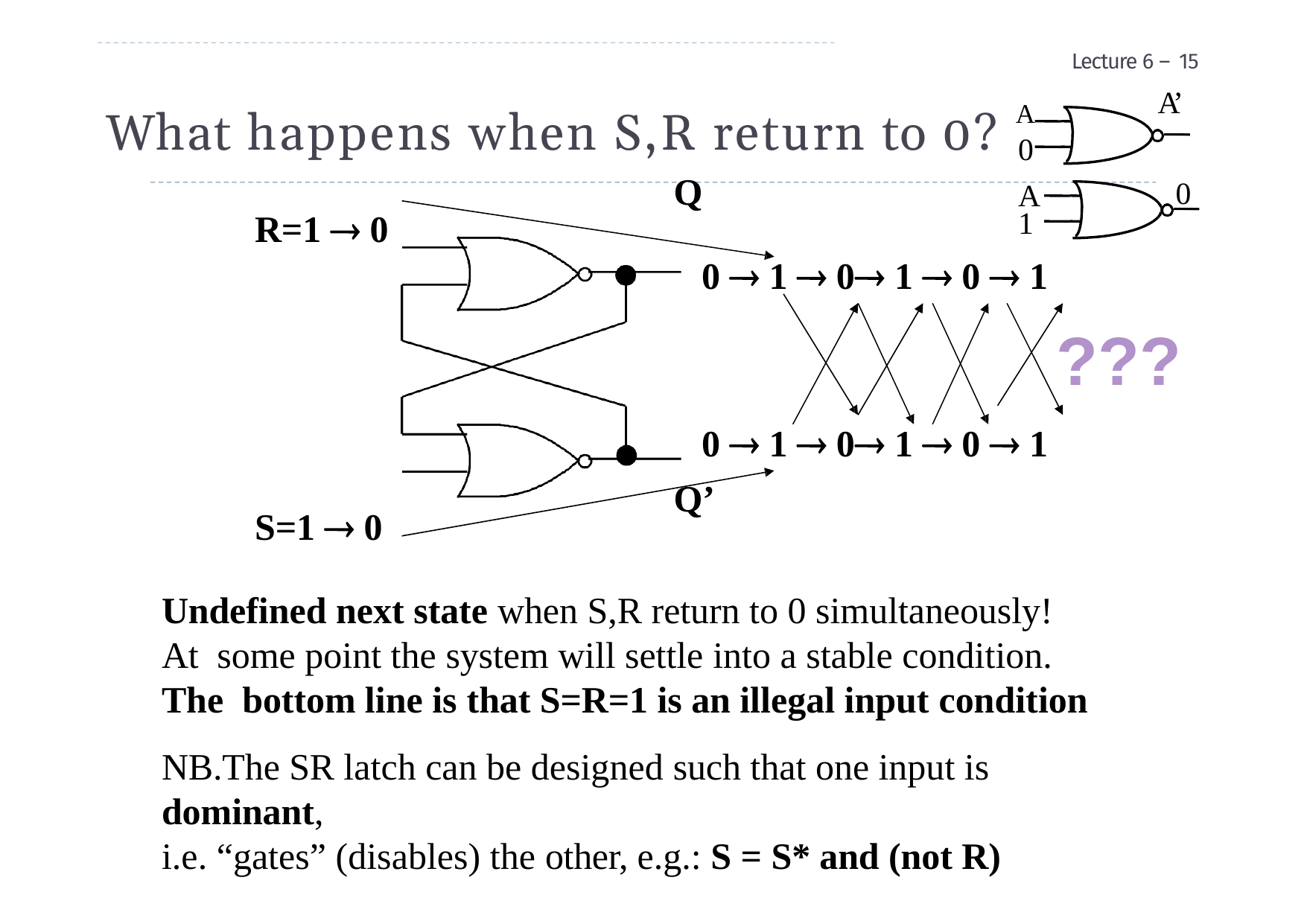

Lecture 6 – 15
A’
What happens when S,R return to 0? A

0
A

Q
0

1

R=1 → 0

0 → 1 → 0→ 1 → 0 → 1
???
0 → 1 → 0→ 1 → 0 → 1
Q’

S=1 → 0
Undefined next state when S,R return to 0 simultaneously!	At  some point the system will settle into a stable condition.	The  bottom line is that S=R=1 is an illegal input condition
NB.The SR latch can be designed such that one input is dominant,
i.e. “gates” (disables) the other, e.g.: S = S* and (not R)